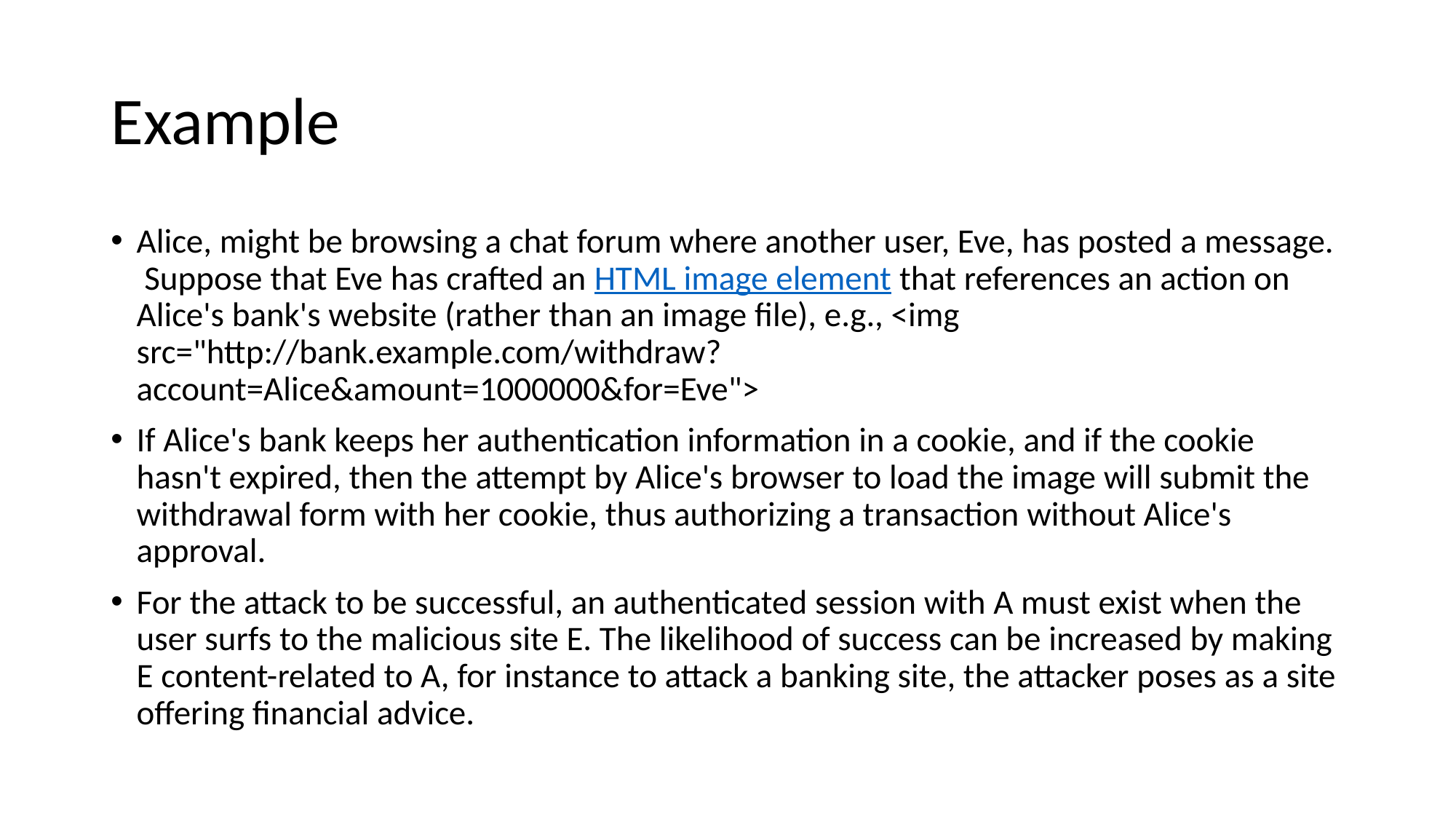

# Example
Alice, might be browsing a chat forum where another user, Eve, has posted a message.  Suppose that Eve has crafted an HTML image element that references an action on Alice's bank's website (rather than an image file), e.g., <img src="http://bank.example.com/withdraw?account=Alice&amount=1000000&for=Eve">
If Alice's bank keeps her authentication information in a cookie, and if the cookie hasn't expired, then the attempt by Alice's browser to load the image will submit the withdrawal form with her cookie, thus authorizing a transaction without Alice's approval.
For the attack to be successful, an authenticated session with A must exist when the user surfs to the malicious site E. The likelihood of success can be increased by making E content-related to A, for instance to attack a banking site, the attacker poses as a site offering financial advice.